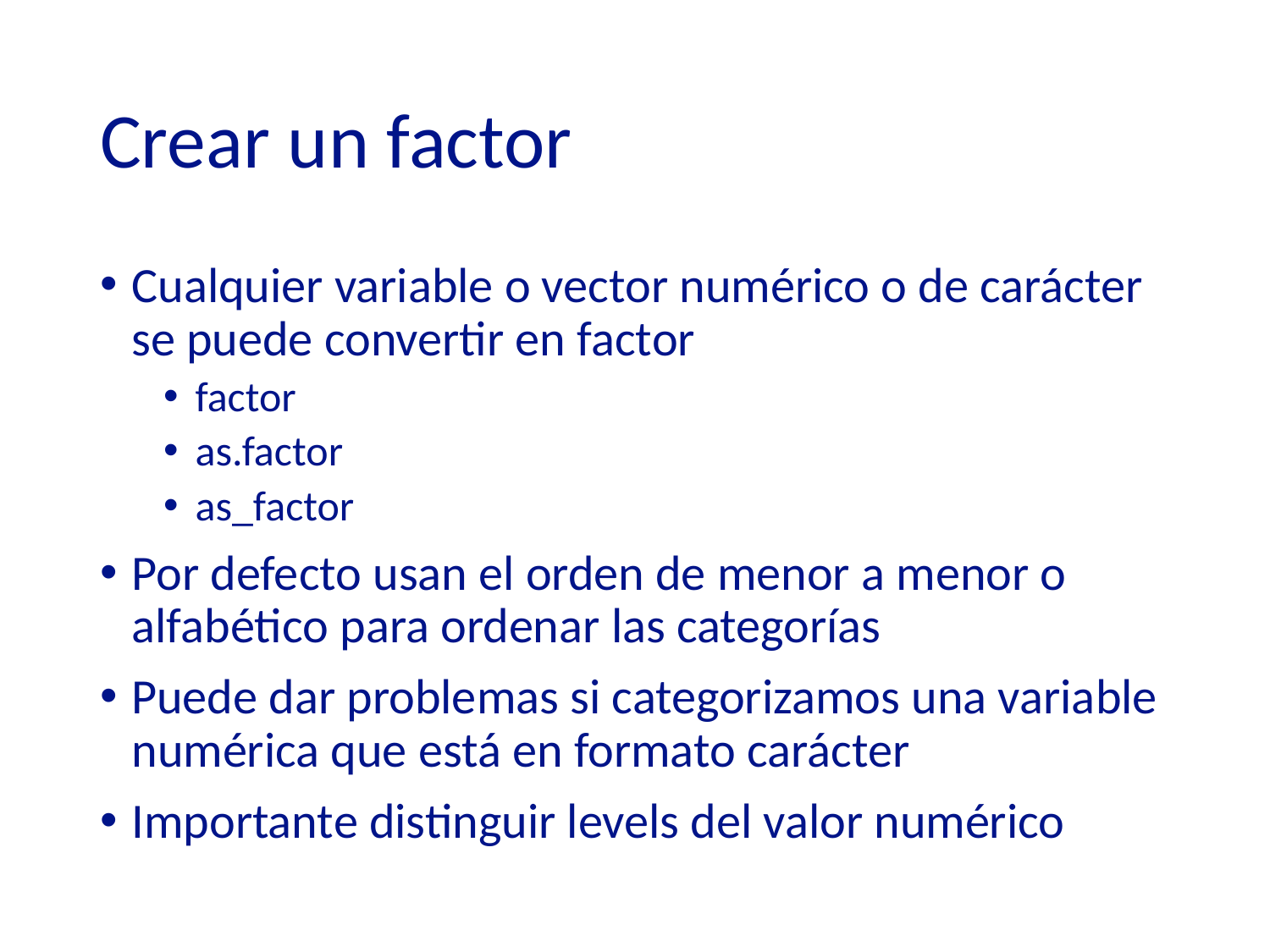

# Crear un factor
Cualquier variable o vector numérico o de carácter se puede convertir en factor
factor
as.factor
as_factor
Por defecto usan el orden de menor a menor o alfabético para ordenar las categorías
Puede dar problemas si categorizamos una variable numérica que está en formato carácter
Importante distinguir levels del valor numérico